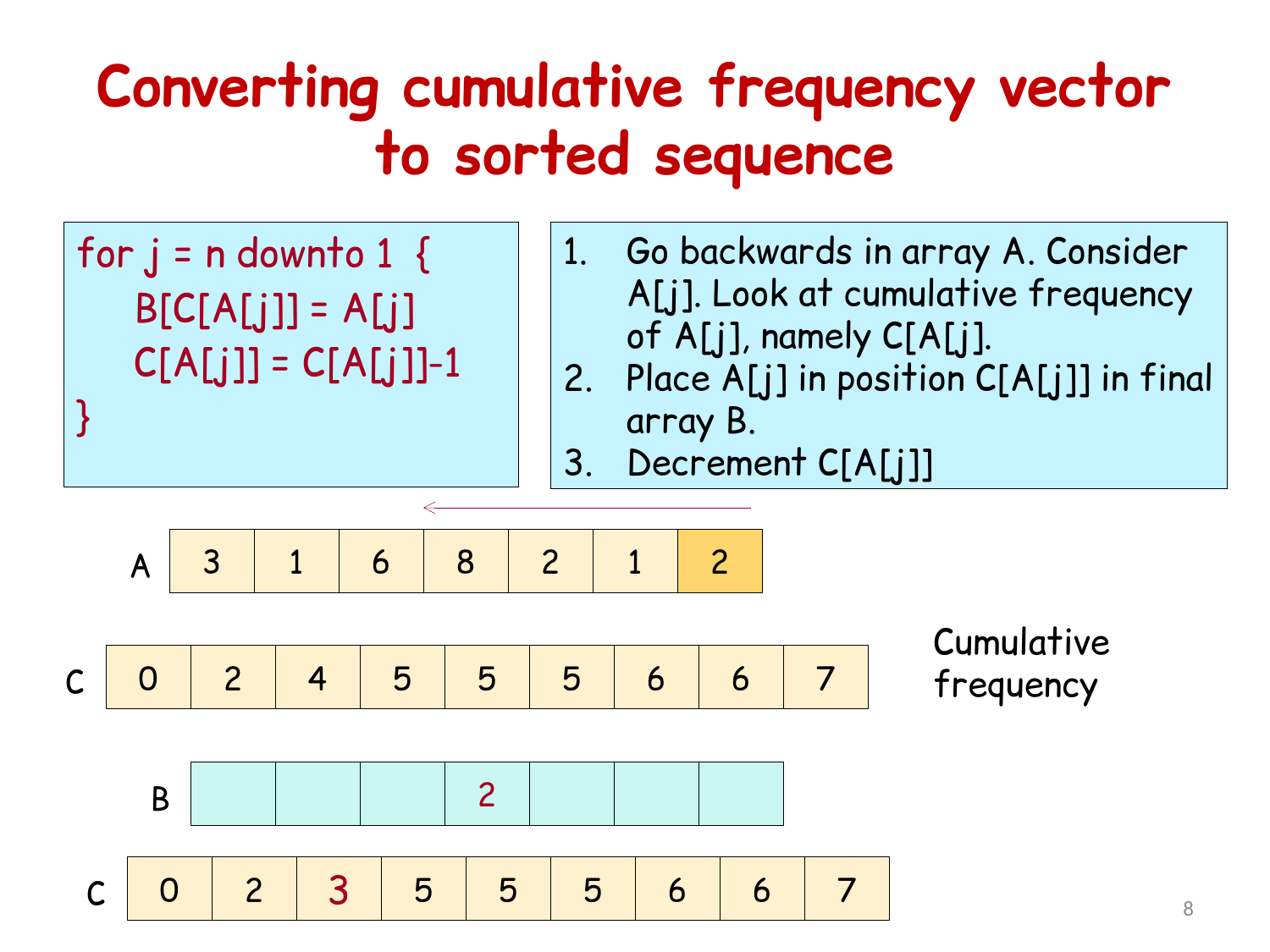

# Converting cumulative frequency vector to sorted sequence
Go backwards in array A. Consider A[j]. Look at cumulative frequency of A[j], namely C[A[j].
Place A[j] in position C[A[j]] in final array B.
Decrement C[A[j]]
for j = n downto 1  {
     B[C[A[j]] = A[j]
     C[A[j]] = C[A[j]]-1
}
3
1
6
8
2
1
2
A
Cumulative frequency
0
2
4
5
5
5
6
6
7
C

2

B
0
2
3
5
5
5
6
6
7
C
8